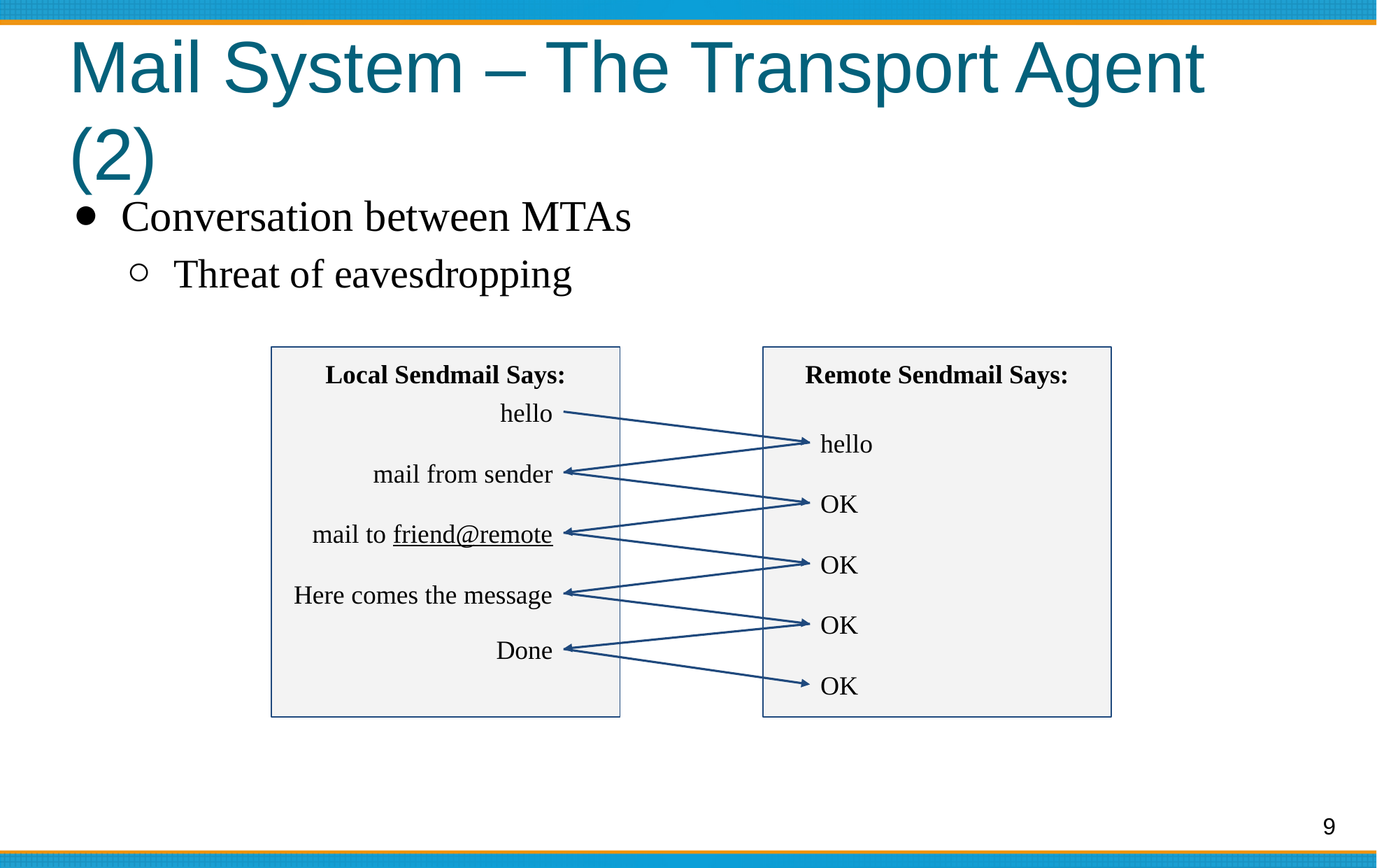

# Mail System – The Transport Agent (2)
Conversation between MTAs
Threat of eavesdropping
Remote Sendmail Says:
Local Sendmail Says:
hello
hello
mail from sender
OK
mail to friend@remote
OK
Here comes the message
OK
Done
OK
9